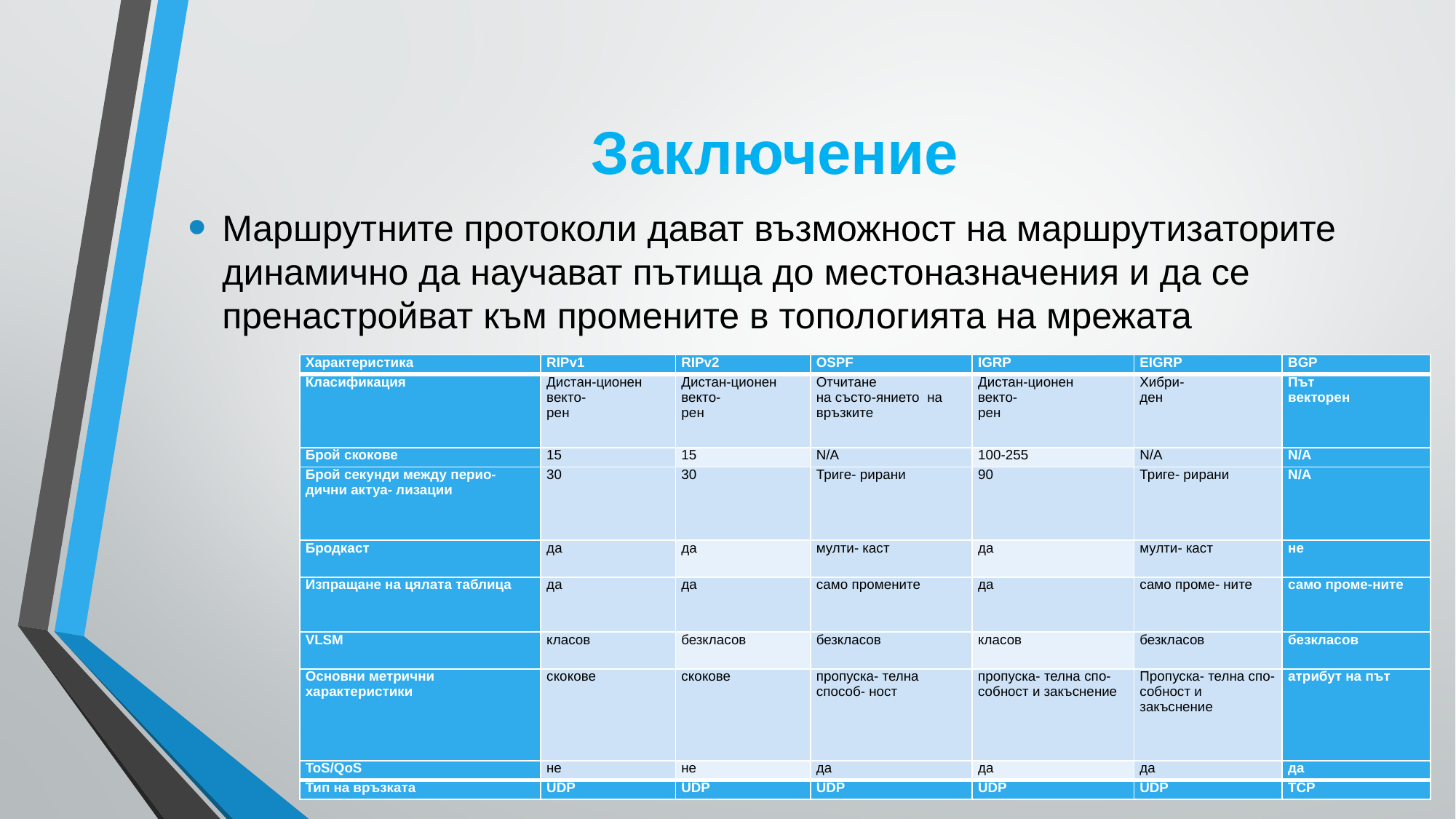

# Заключение
Маршрутните протоколи дават възможност на маршрутизаторите динамично да научават пътища до местоназначения и да се пренастройват към промените в топологията на мрежата

| Характеристика | RIPv1 | RIPv2 | OSPF | IGRP | EIGRP | BGP |
| --- | --- | --- | --- | --- | --- | --- |
| Класификация | Дистан-ционен векто- рен | Дистан-ционен векто- рен | Отчитане на състо-янието на връзките | Дистан-ционен векто- рен | Хибри- ден | Път векторен |
| Брой скокове | 15 | 15 | N/A | 100-255 | N/A | N/A |
| Брой секунди между перио- дични актуа- лизации | 30 | 30 | Триге- рирани | 90 | Триге- рирани | N/A |
| Бродкаст | да | да | мулти- каст | да | мулти- каст | не |
| Изпращане на цялата таблица | да | да | само промените | да | само проме- ните | само проме-ните |
| VLSM | класов | безкласов | безкласов | класов | безкласов | безкласов |
| Основни метрични характеристики | скокове | скокове | пропуска- телна способ- ност | пропуска- телна спо- собност и закъснение | Пропуска- телна спо-собност и закъснение | атрибут на път |
| ToS/QoS | не | не | да | да | да | да |
| Тип на връзката | UDP | UDP | UDP | UDP | UDP | TCP |